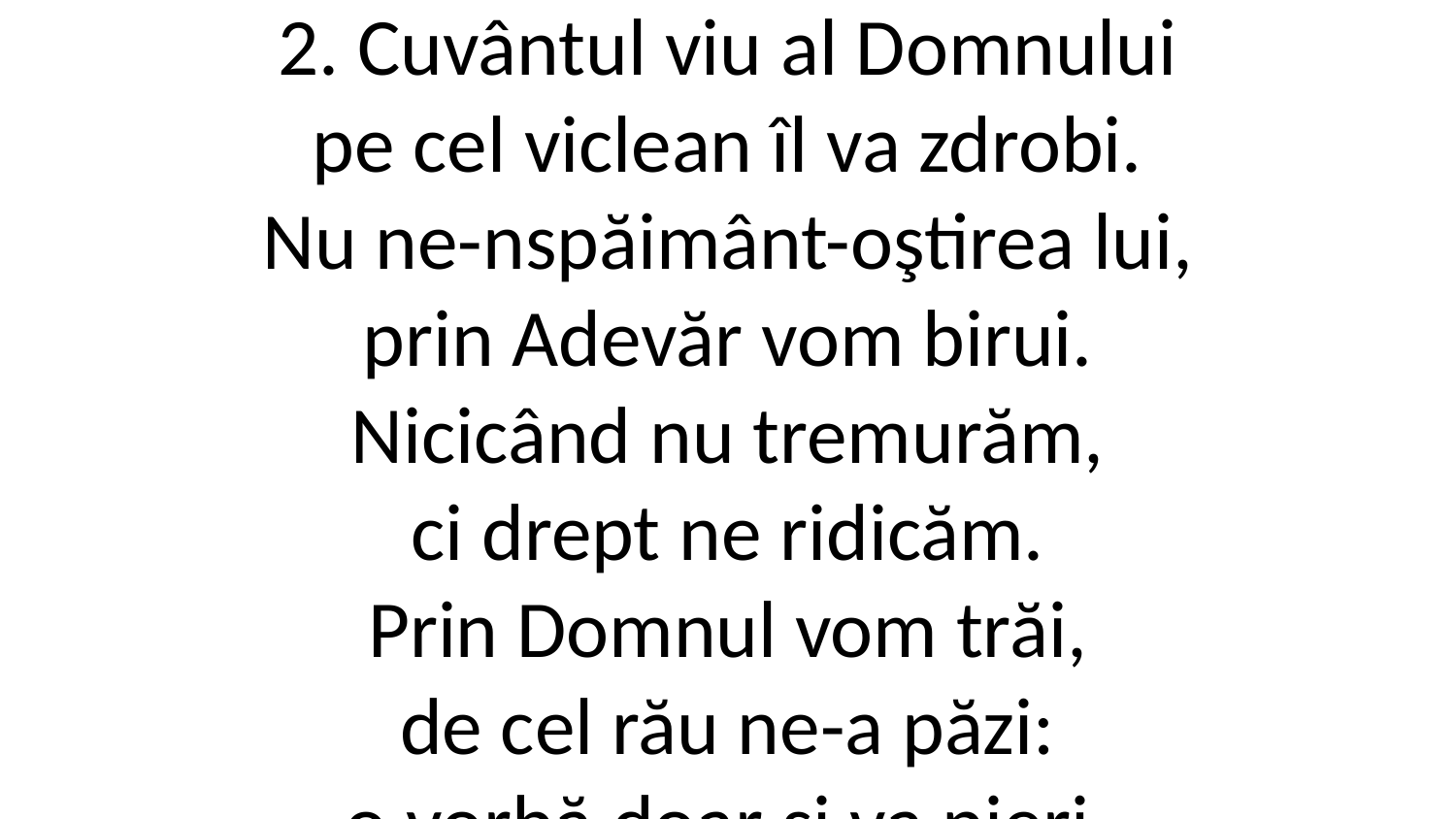

2. Cuvântul viu al Domnului
pe cel viclean îl va zdrobi.
Nu ne-nspăimânt-oştirea lui,
prin Adevăr vom birui.
Nicicând nu tremurăm,
ci drept ne ridicăm.
Prin Domnul vom trăi,
de cel rău ne-a păzi:
o vorbă doar şi va pieri.